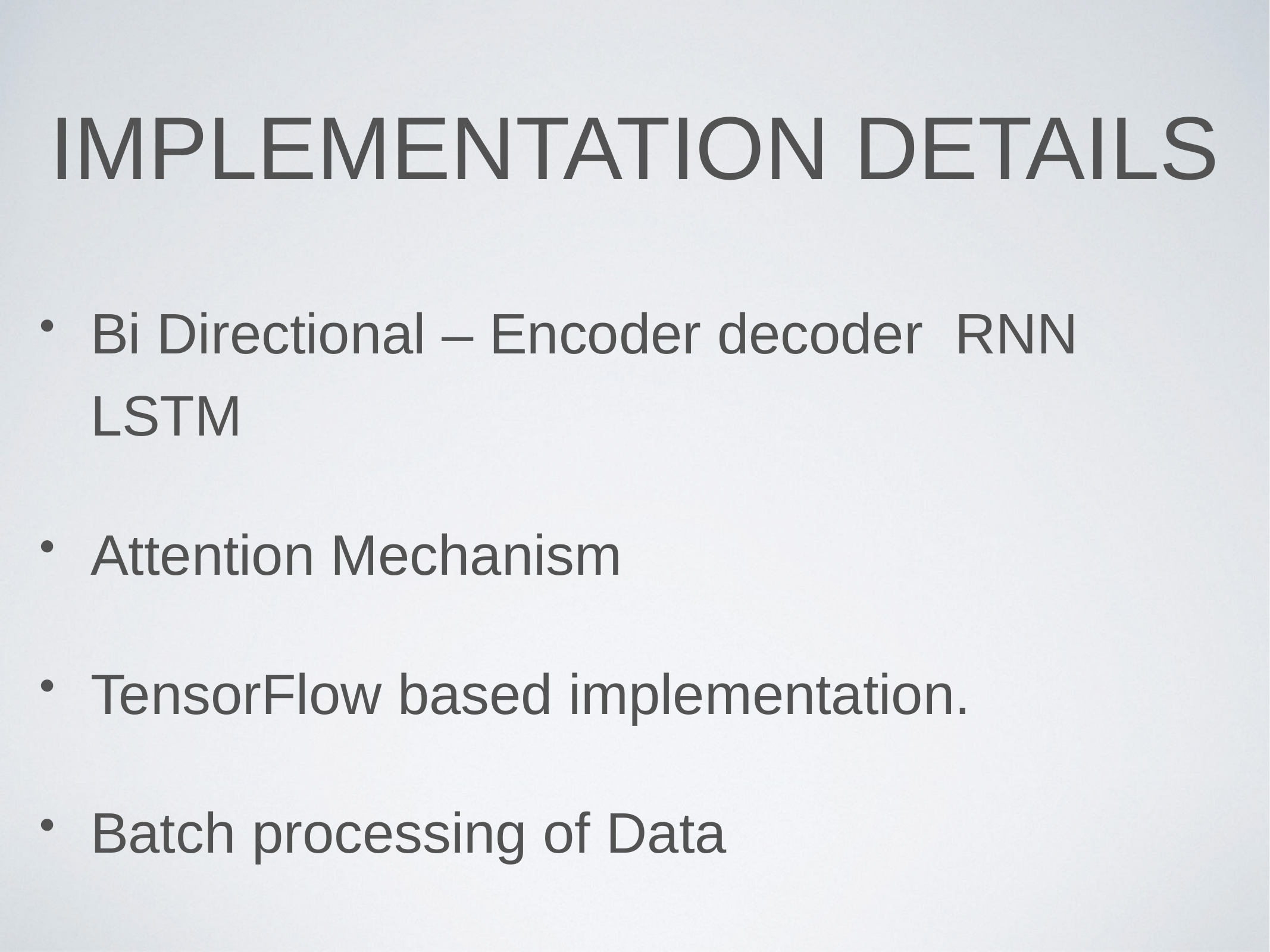

# Implementation Details
Bi Directional – Encoder decoder  RNN LSTM
Attention Mechanism
TensorFlow based implementation.
Batch processing of Data